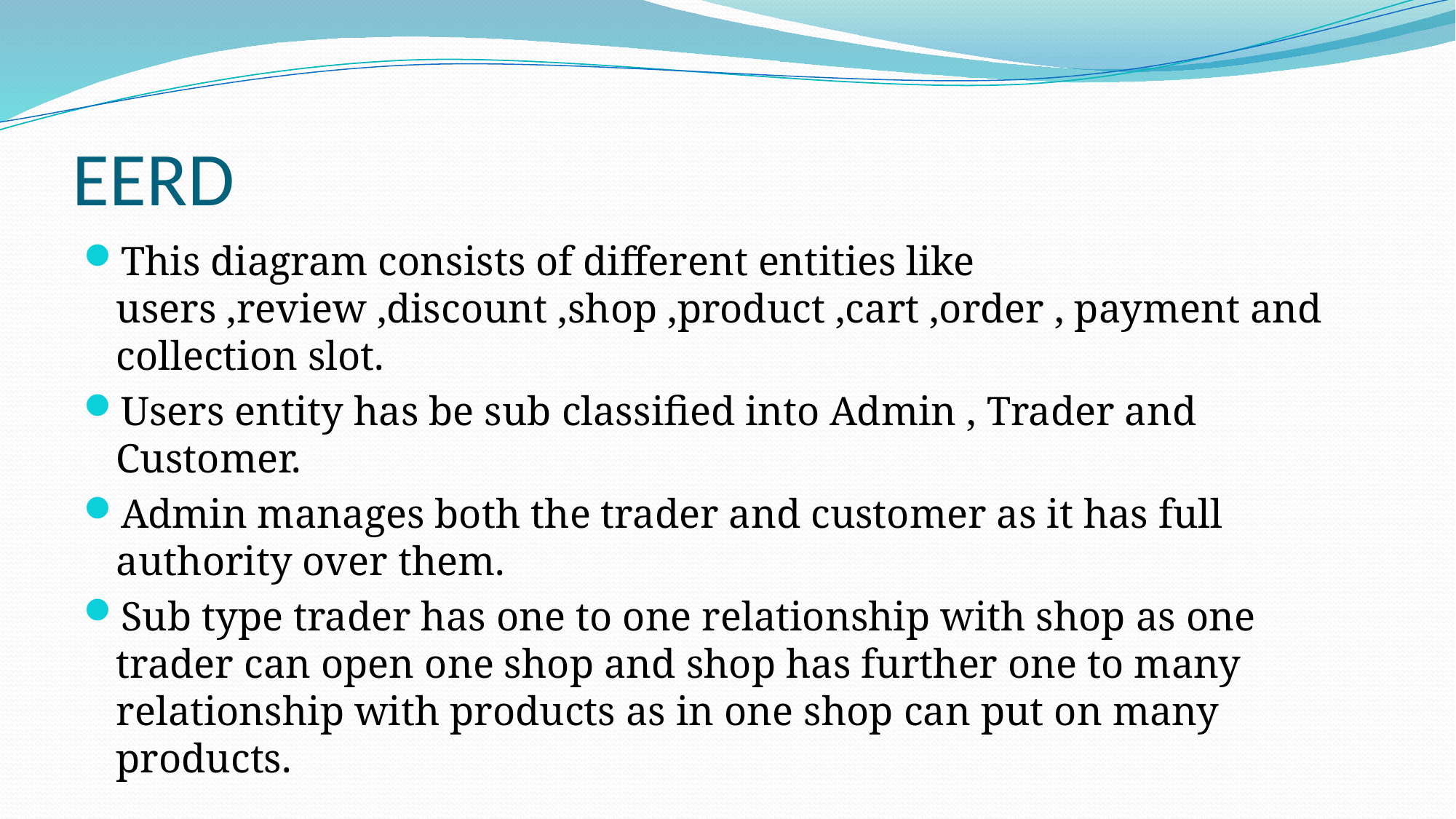

# EERD
This diagram consists of different entities like users ,review ,discount ,shop ,product ,cart ,order , payment and collection slot.
Users entity has be sub classified into Admin , Trader and Customer.
Admin manages both the trader and customer as it has full authority over them.
Sub type trader has one to one relationship with shop as one trader can open one shop and shop has further one to many relationship with products as in one shop can put on many products.